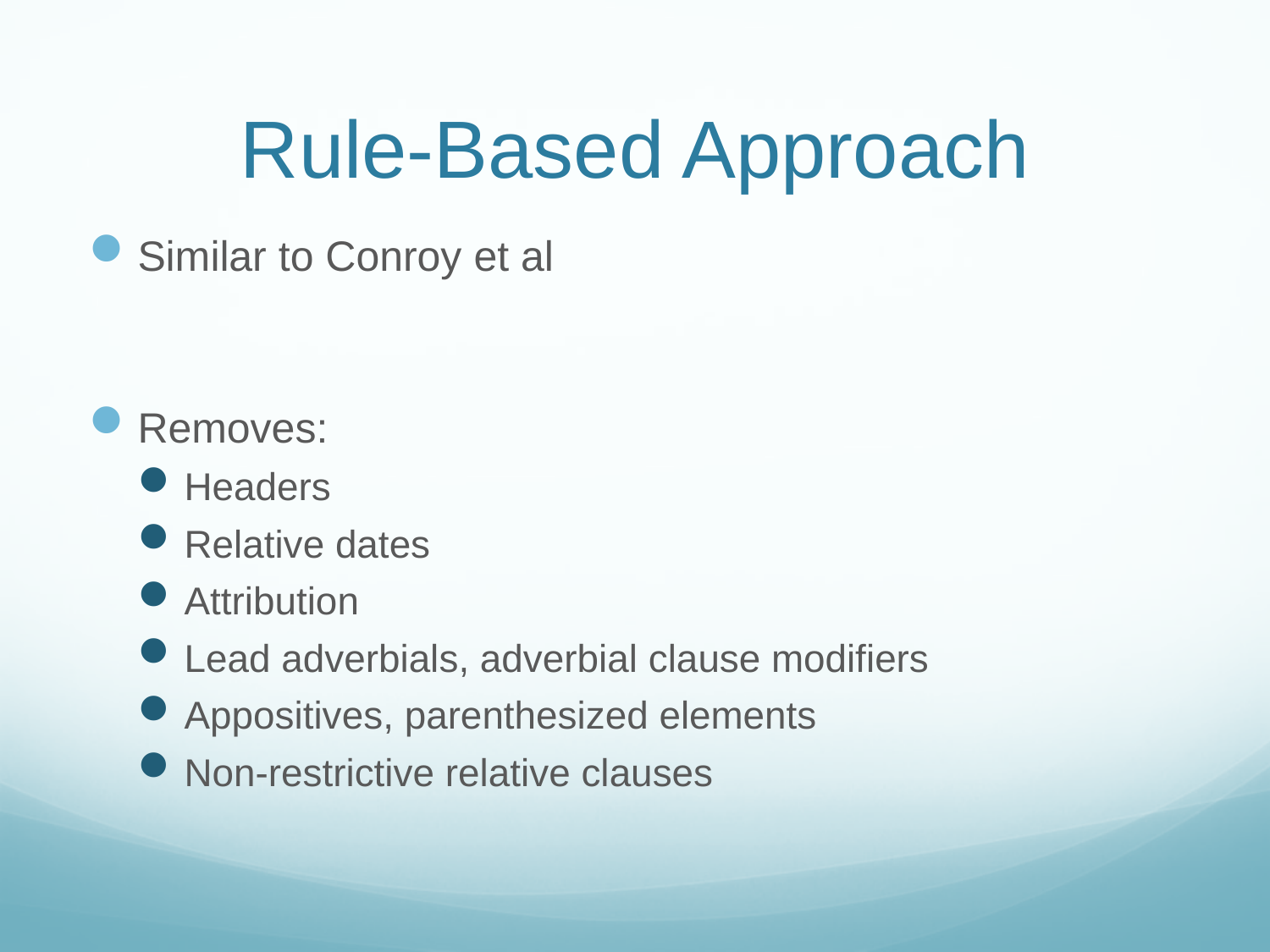

# Rule-Based Approach
Similar to Conroy et al

Removes:
Headers
Relative dates
Attribution
Lead adverbials, adverbial clause modifiers
Appositives, parenthesized elements
Non-restrictive relative clauses